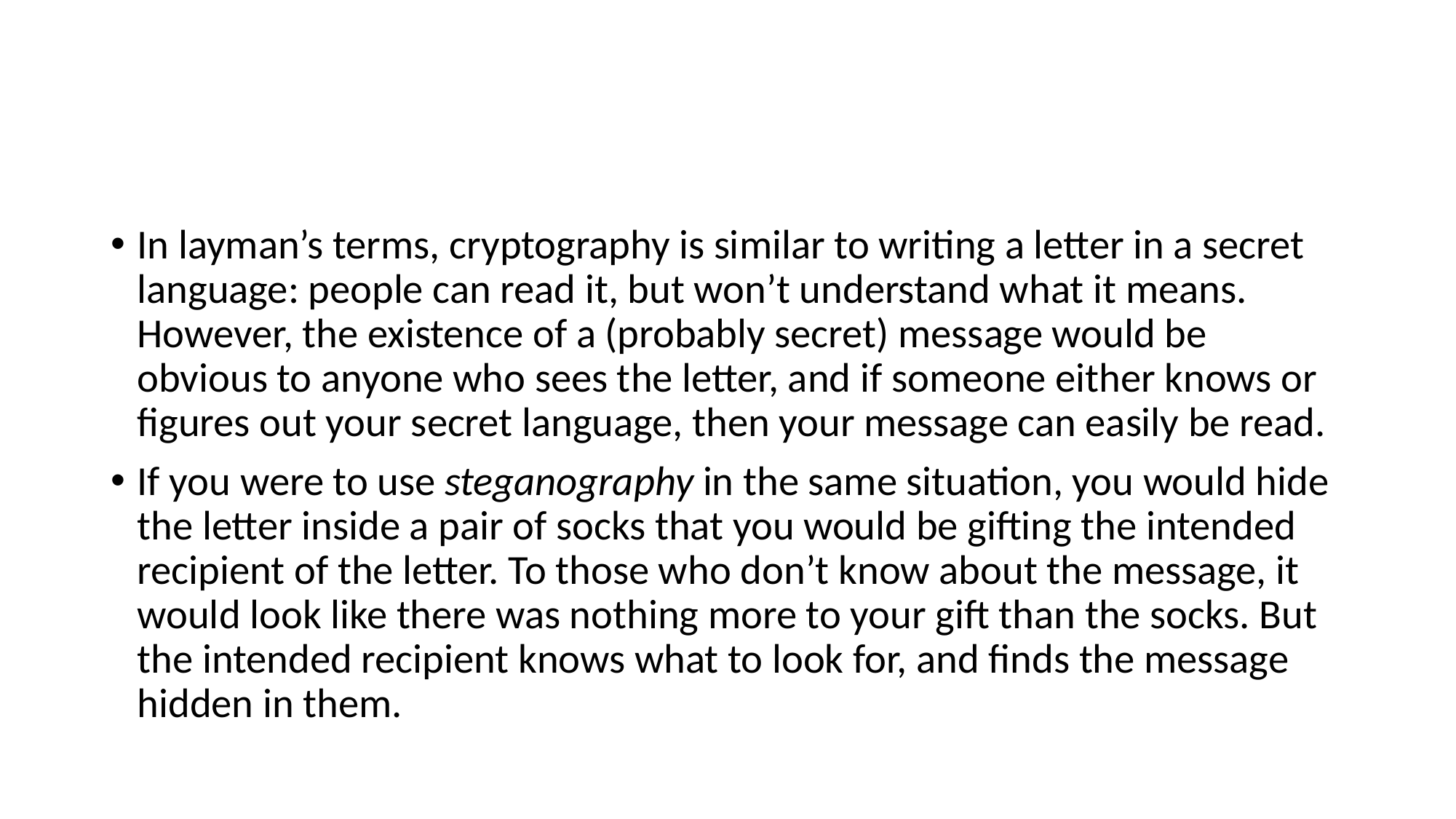

#
In layman’s terms, cryptography is similar to writing a letter in a secret language: people can read it, but won’t understand what it means. However, the existence of a (probably secret) message would be obvious to anyone who sees the letter, and if someone either knows or figures out your secret language, then your message can easily be read.
If you were to use steganography in the same situation, you would hide the letter inside a pair of socks that you would be gifting the intended recipient of the letter. To those who don’t know about the message, it would look like there was nothing more to your gift than the socks. But the intended recipient knows what to look for, and finds the message hidden in them.